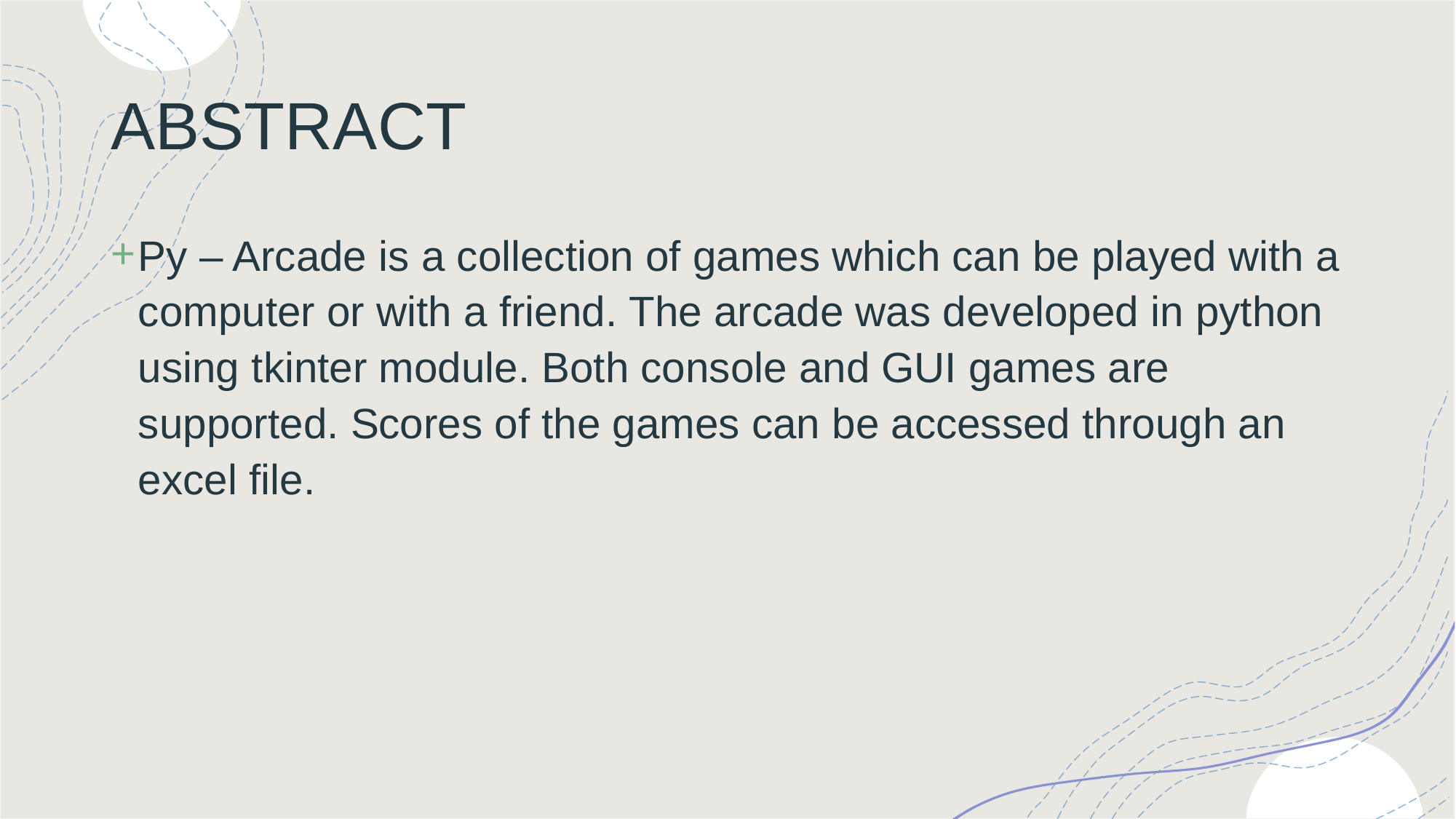

# ABSTRACT
Py – Arcade is a collection of games which can be played with a computer or with a friend. The arcade was developed in python using tkinter module. Both console and GUI games are supported. Scores of the games can be accessed through an excel file.